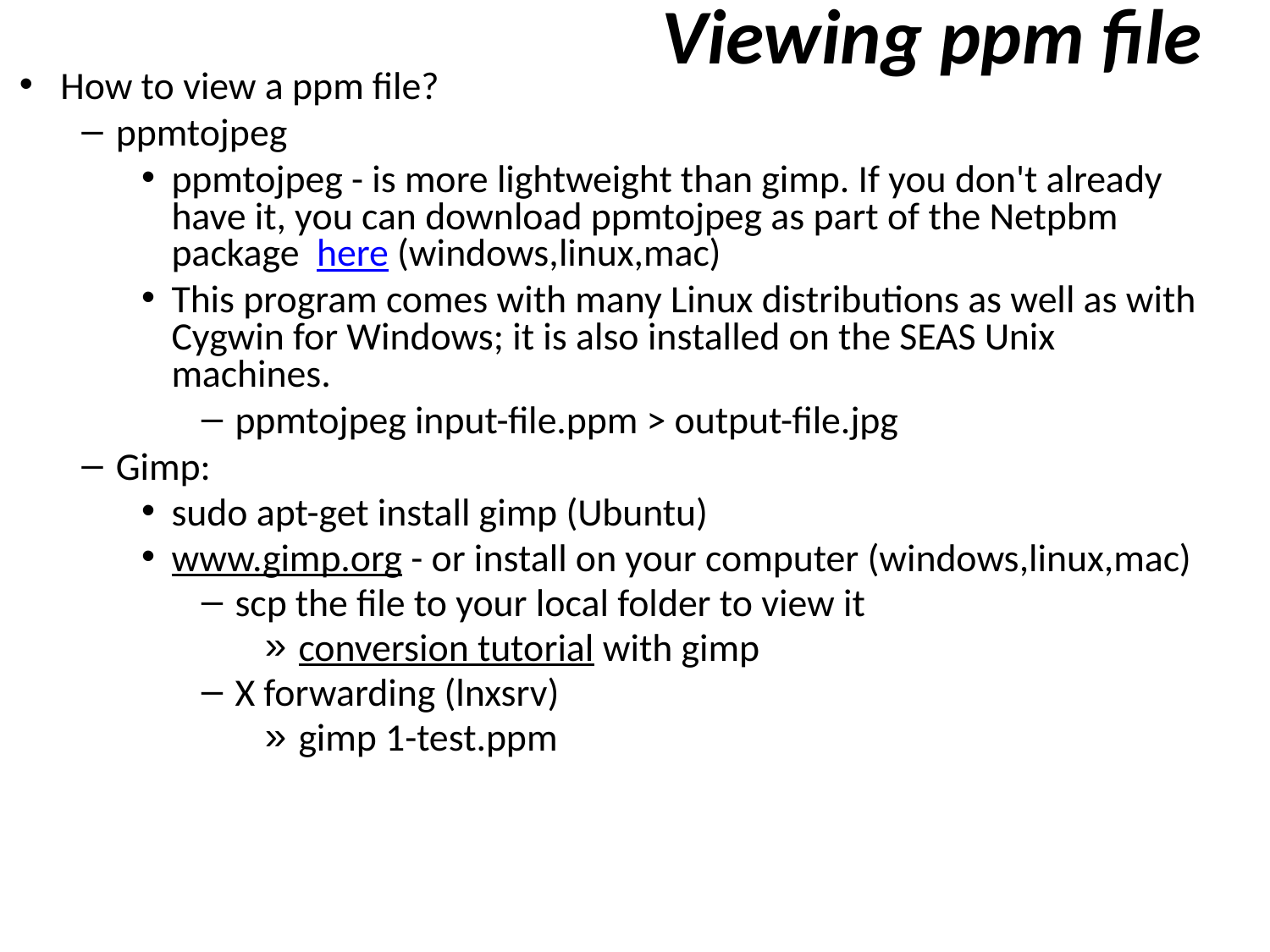

# Viewing ppm file
How to view a ppm file?
ppmtojpeg
ppmtojpeg - is more lightweight than gimp. If you don't already have it, you can download ppmtojpeg as part of the Netpbm package  here (windows,linux,mac)
This program comes with many Linux distributions as well as with Cygwin for Windows; it is also installed on the SEAS Unix machines.
ppmtojpeg input-file.ppm > output-file.jpg
Gimp:
sudo apt-get install gimp (Ubuntu)
www.gimp.org - or install on your computer (windows,linux,mac)
scp the file to your local folder to view it
conversion tutorial with gimp
X forwarding (lnxsrv)
gimp 1-test.ppm